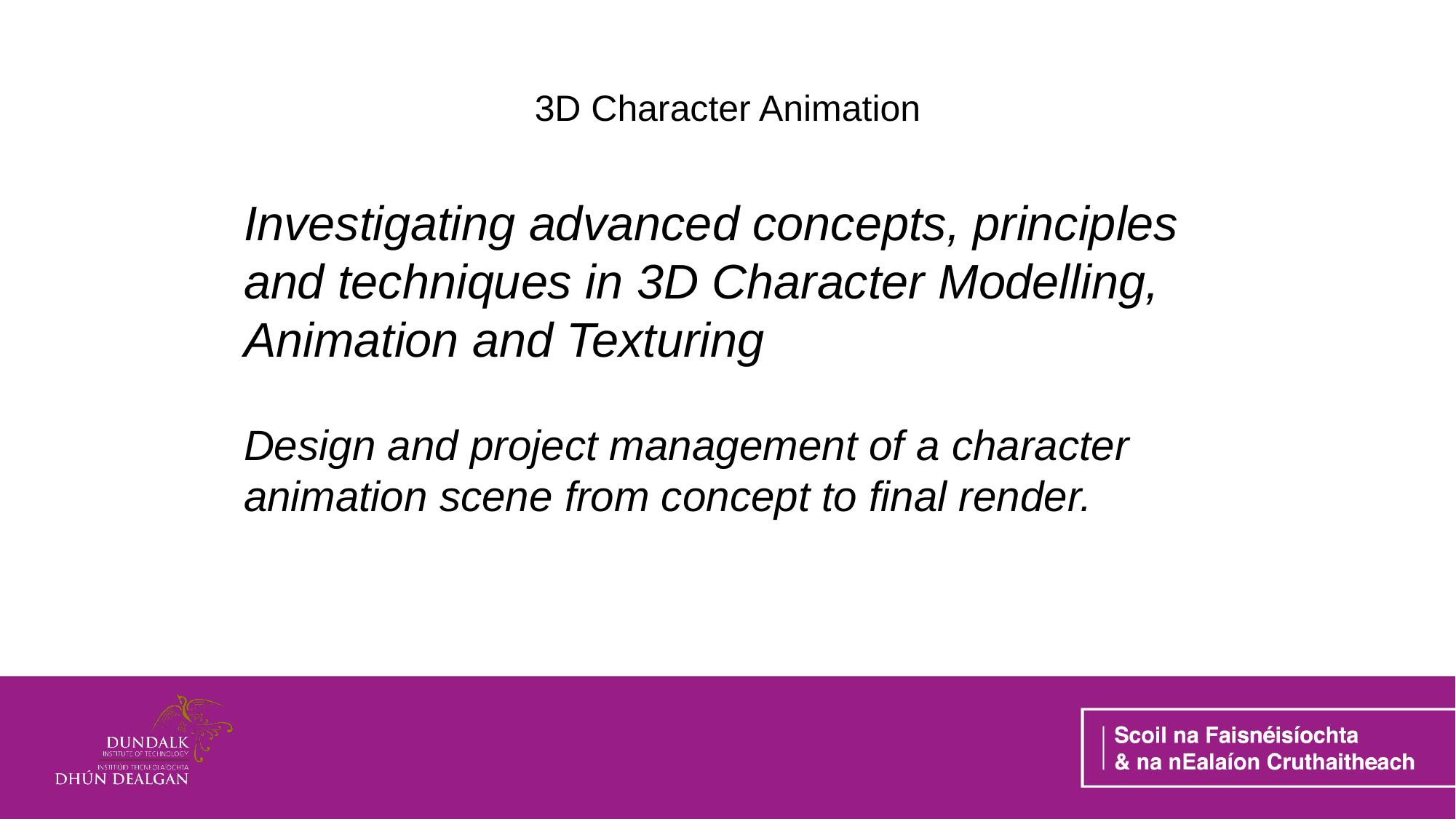

3D Character Animation
Investigating advanced concepts, principles and techniques in 3D Character Modelling, Animation and Texturing

Design and project management of a character animation scene from concept to final render.